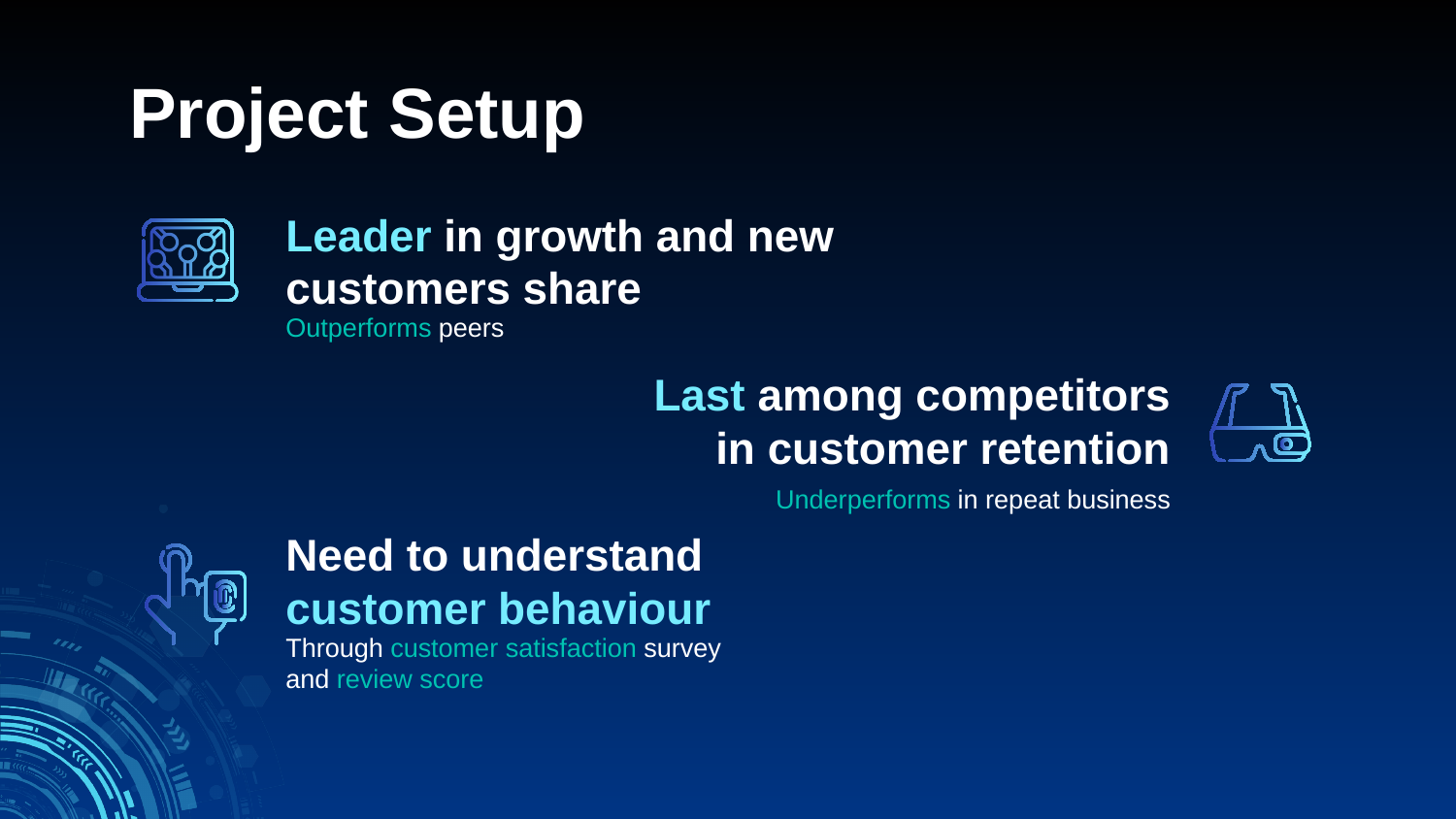

Project Setup

# Leader in growth and new customers share
Outperforms peers
Last among competitors in customer retention

Underperforms in repeat business
Need to understand customer behaviour

Through customer satisfaction survey and review score